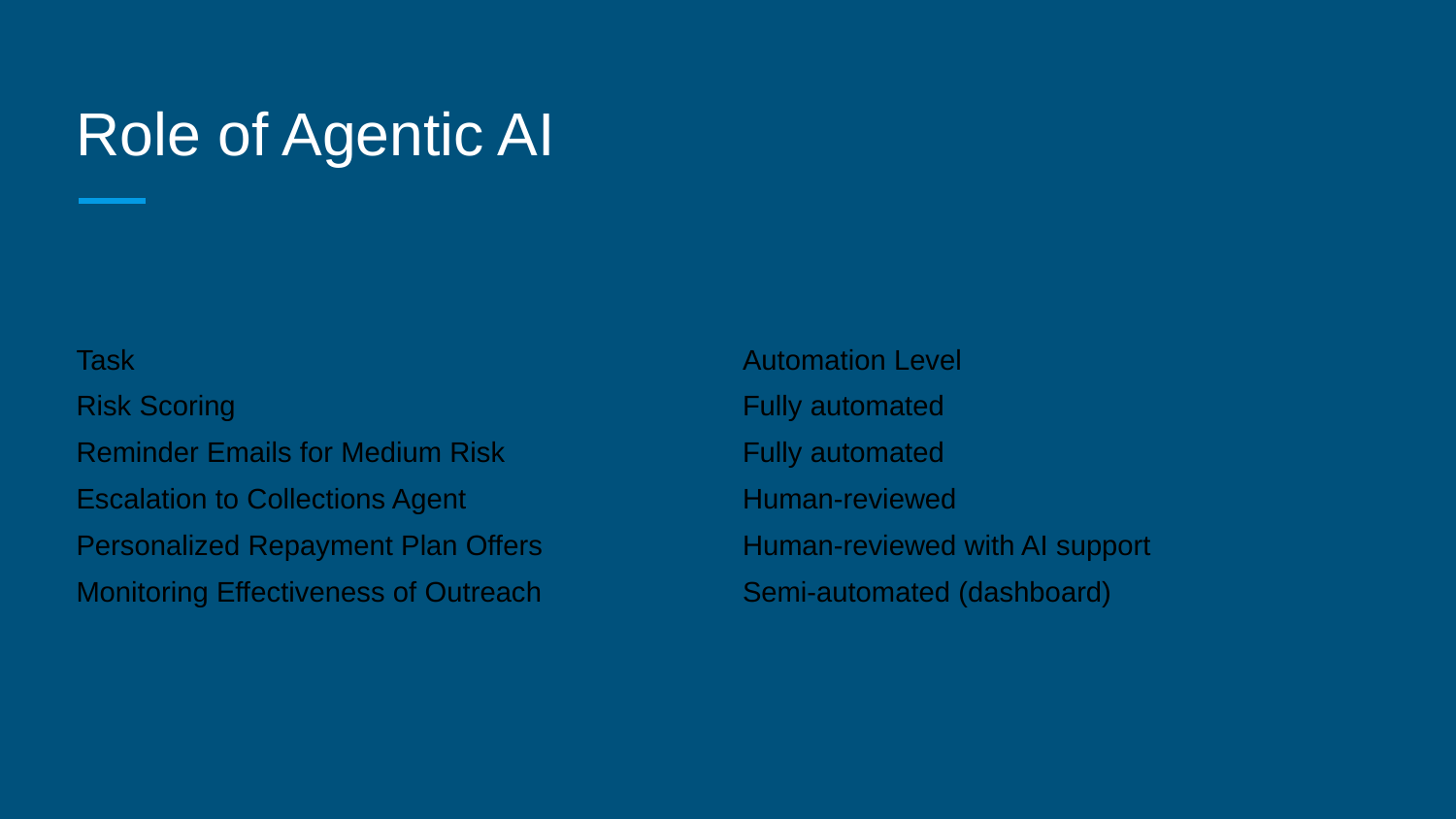

# Role of Agentic AI

| Task | Automation Level |
| --- | --- |
| Risk Scoring | Fully automated |
| Reminder Emails for Medium Risk | Fully automated |
| Escalation to Collections Agent | Human-reviewed |
| Personalized Repayment Plan Offers | Human-reviewed with AI support |
| Monitoring Effectiveness of Outreach | Semi-automated (dashboard) |